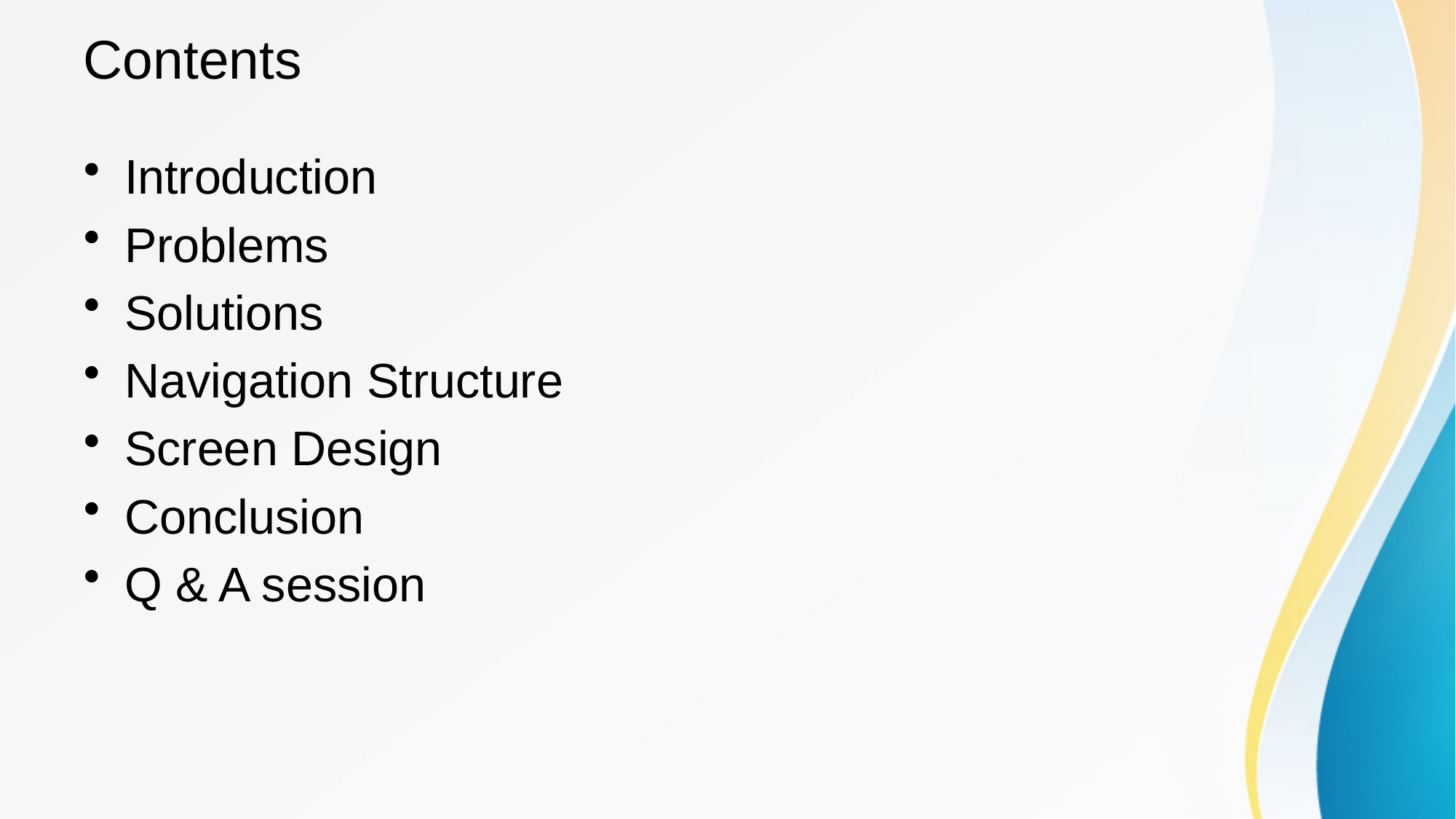

# Contents
Introduction
Problems
Solutions
Navigation Structure
Screen Design
Conclusion
Q & A session